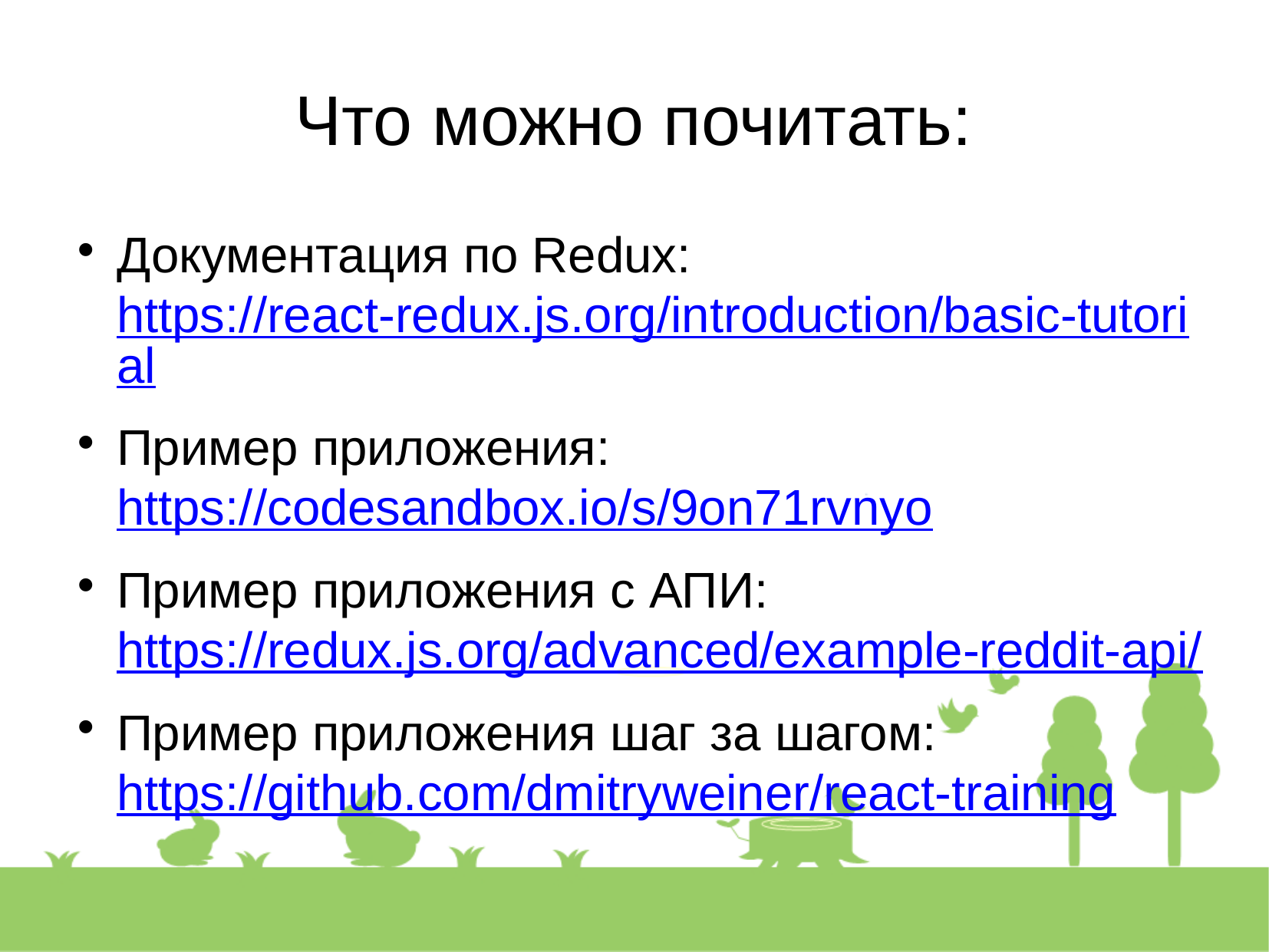

Что можно почитать:
Документация по Redux: https://react-redux.js.org/introduction/basic-tutorial
Пример приложения: https://codesandbox.io/s/9on71rvnyo
Пример приложения с АПИ: https://redux.js.org/advanced/example-reddit-api/
Пример приложения шаг за шагом: https://github.com/dmitryweiner/react-training